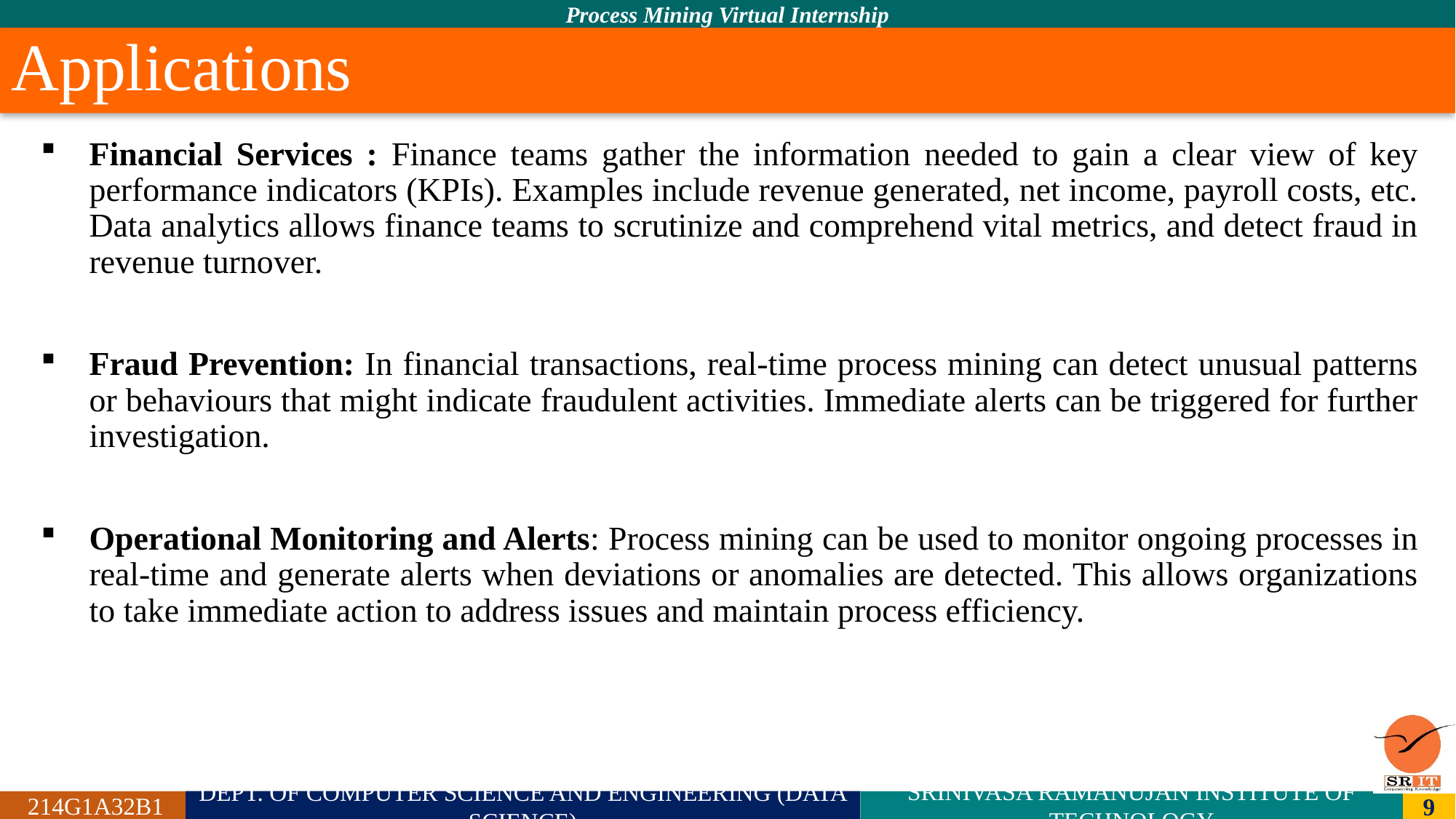

# Applications
Financial Services : Finance teams gather the information needed to gain a clear view of key performance indicators (KPIs). Examples include revenue generated, net income, payroll costs, etc. Data analytics allows finance teams to scrutinize and comprehend vital metrics, and detect fraud in revenue turnover.

Fraud Prevention: In financial transactions, real-time process mining can detect unusual patterns or behaviours that might indicate fraudulent activities. Immediate alerts can be triggered for further investigation.

Operational Monitoring and Alerts: Process mining can be used to monitor ongoing processes in real-time and generate alerts when deviations or anomalies are detected. This allows organizations to take immediate action to address issues and maintain process efficiency.